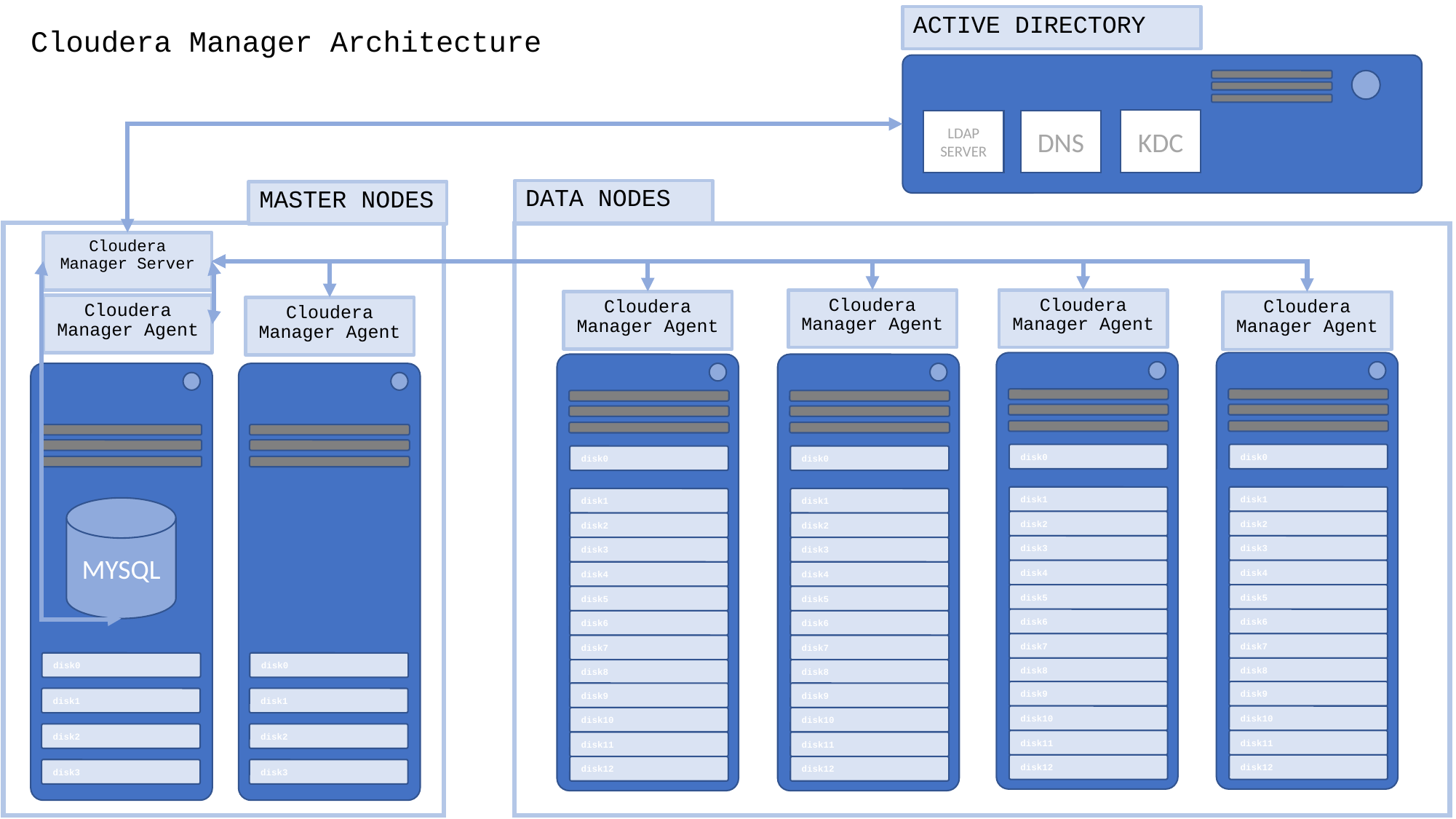

ACTIVE DIRECTORY
Cloudera Manager Architecture

KDC
LDAP SERVER
DNS
DATA NODES
MASTER NODES

Cloudera Manager Server
Cloudera Manager Agent
Cloudera Manager Agent
Cloudera Manager Agent
Cloudera Manager Agent
Cloudera Manager Agent
Cloudera Manager Agent

disk0
disk1
disk2
disk3
disk4
disk5
disk6
disk7
disk8
disk9
disk10
disk11
disk12

disk0
disk1
disk2
disk3
disk4
disk5
disk6
disk7
disk8
disk9
disk10
disk11
disk12

disk0
disk1
disk2
disk3
disk4
disk5
disk6
disk7
disk8
disk9
disk10
disk11
disk12

disk0
disk1
disk2
disk3
disk4
disk5
disk6
disk7
disk8
disk9
disk10
disk11
disk12

disk0
disk1
disk2
disk3

disk0
disk1
disk2
disk3
MYSQL